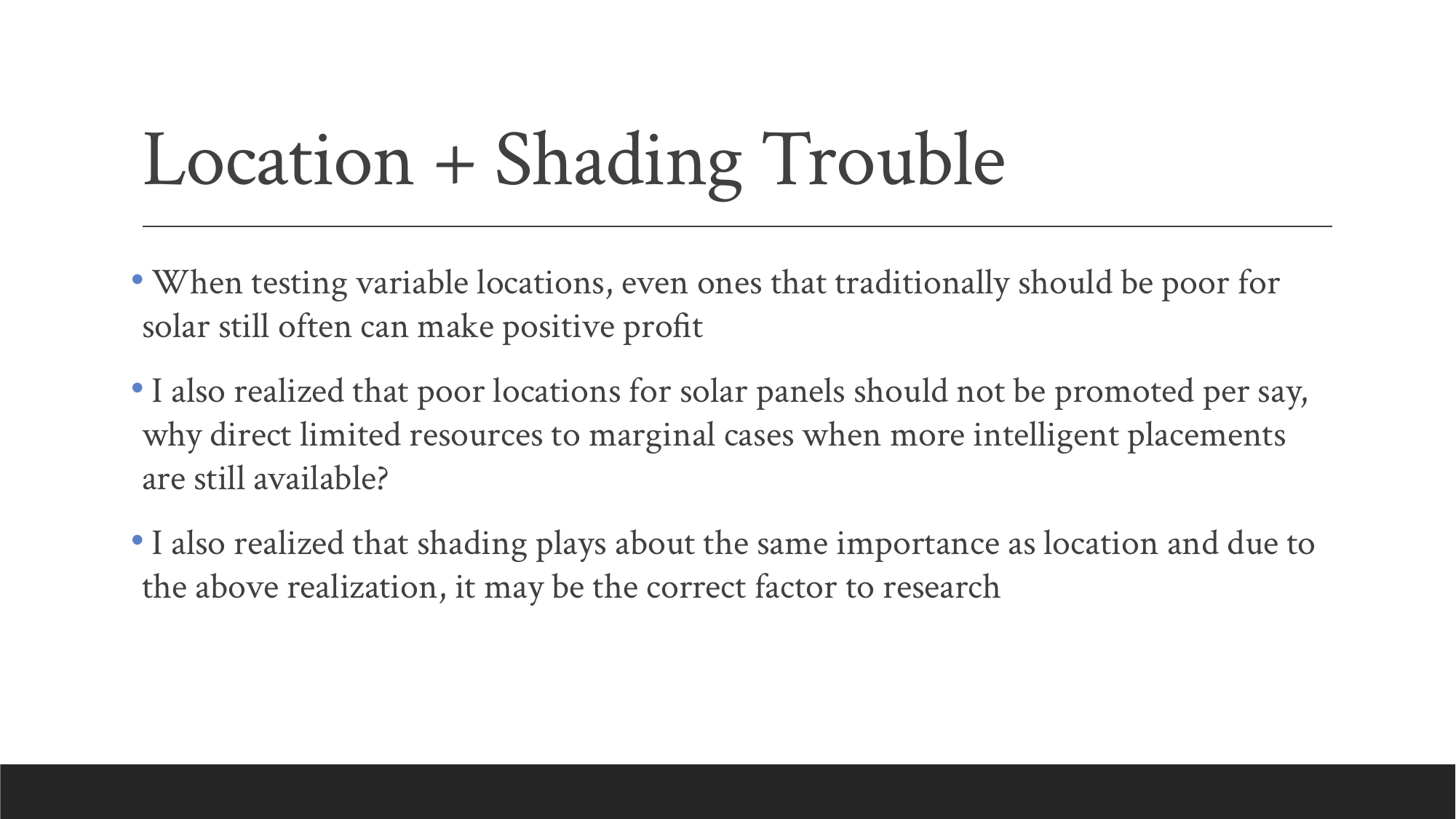

# Location + Shading Trouble
 When testing variable locations, even ones that traditionally should be poor for solar still often can make positive profit
 I also realized that poor locations for solar panels should not be promoted per say, why direct limited resources to marginal cases when more intelligent placements are still available?
 I also realized that shading plays about the same importance as location and due to the above realization, it may be the correct factor to research